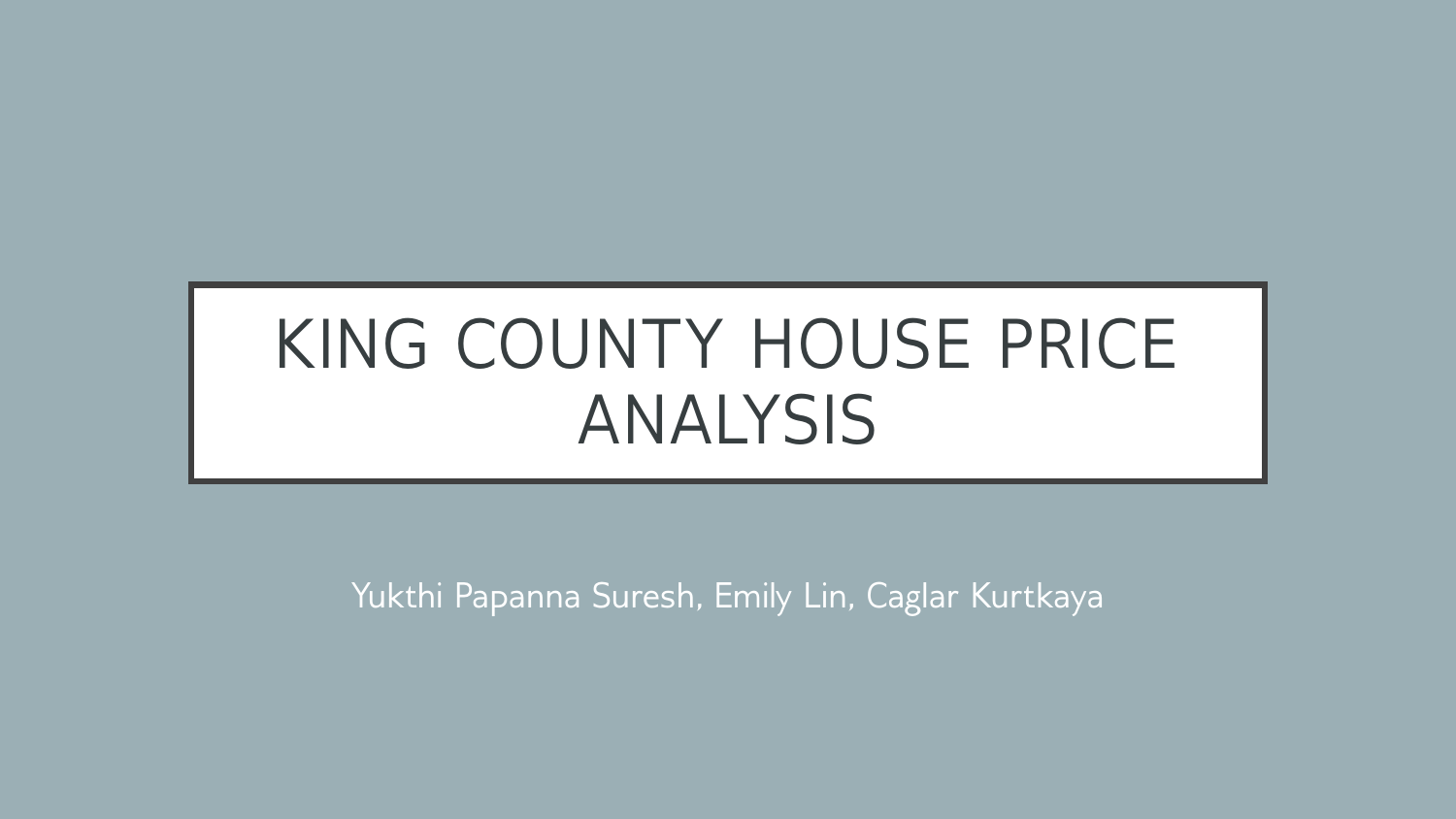

# King County House Price Analysis
Yukthi Papanna Suresh, Emily Lin, Caglar Kurtkaya